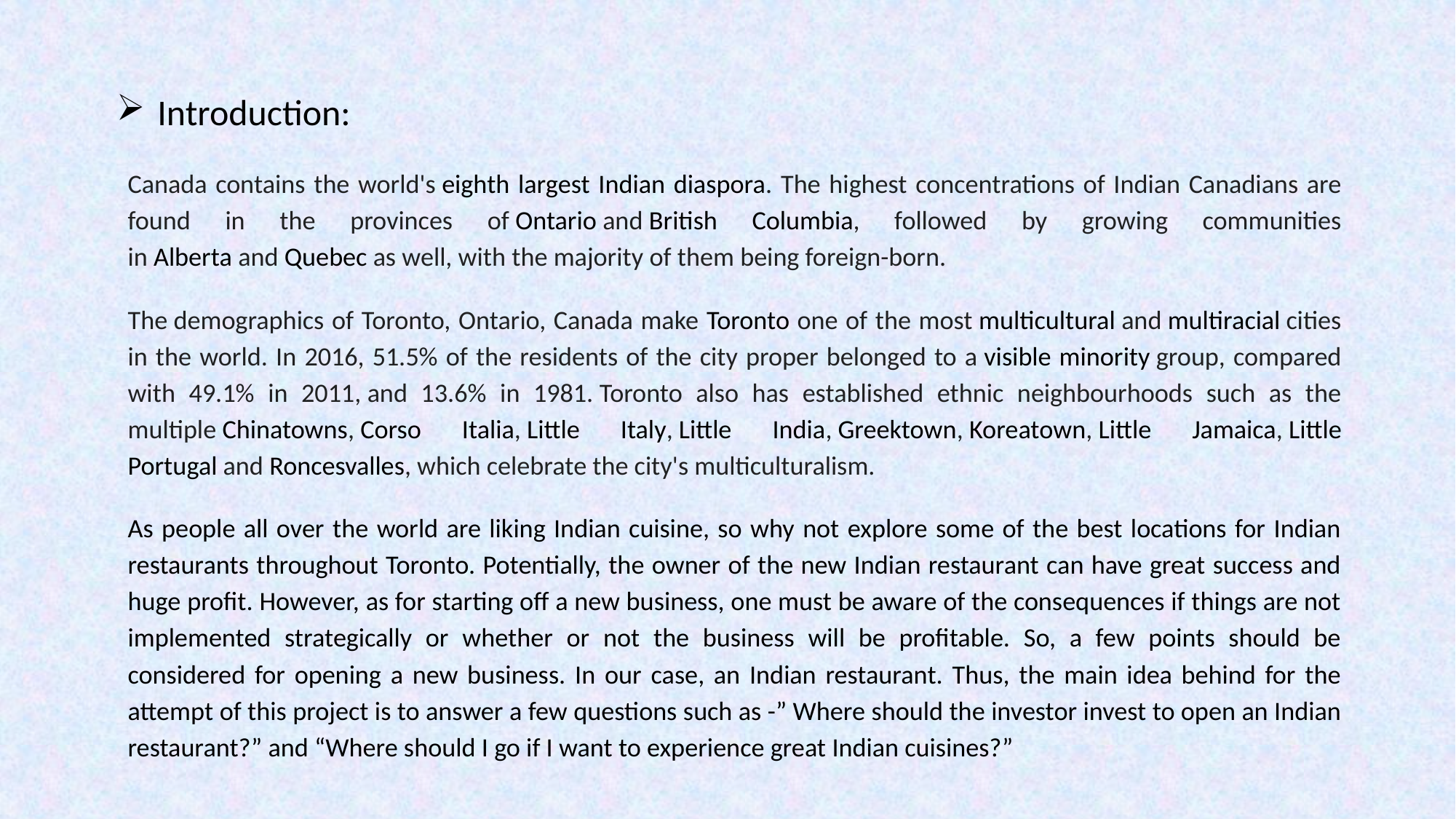

# Introduction:
Canada contains the world's eighth largest Indian diaspora. The highest concentrations of Indian Canadians are found in the provinces of Ontario and British Columbia, followed by growing communities in Alberta and Quebec as well, with the majority of them being foreign-born.
The demographics of Toronto, Ontario, Canada make Toronto one of the most multicultural and multiracial cities in the world. In 2016, 51.5% of the residents of the city proper belonged to a visible minority group, compared with 49.1% in 2011, and 13.6% in 1981. Toronto also has established ethnic neighbourhoods such as the multiple Chinatowns, Corso Italia, Little Italy, Little India, Greektown, Koreatown, Little Jamaica, Little Portugal and Roncesvalles, which celebrate the city's multiculturalism.
As people all over the world are liking Indian cuisine, so why not explore some of the best locations for Indian restaurants throughout Toronto. Potentially, the owner of the new Indian restaurant can have great success and huge profit. However, as for starting off a new business, one must be aware of the consequences if things are not implemented strategically or whether or not the business will be profitable. So, a few points should be considered for opening a new business. In our case, an Indian restaurant. Thus, the main idea behind for the attempt of this project is to answer a few questions such as -” Where should the investor invest to open an Indian restaurant?” and “Where should I go if I want to experience great Indian cuisines?”